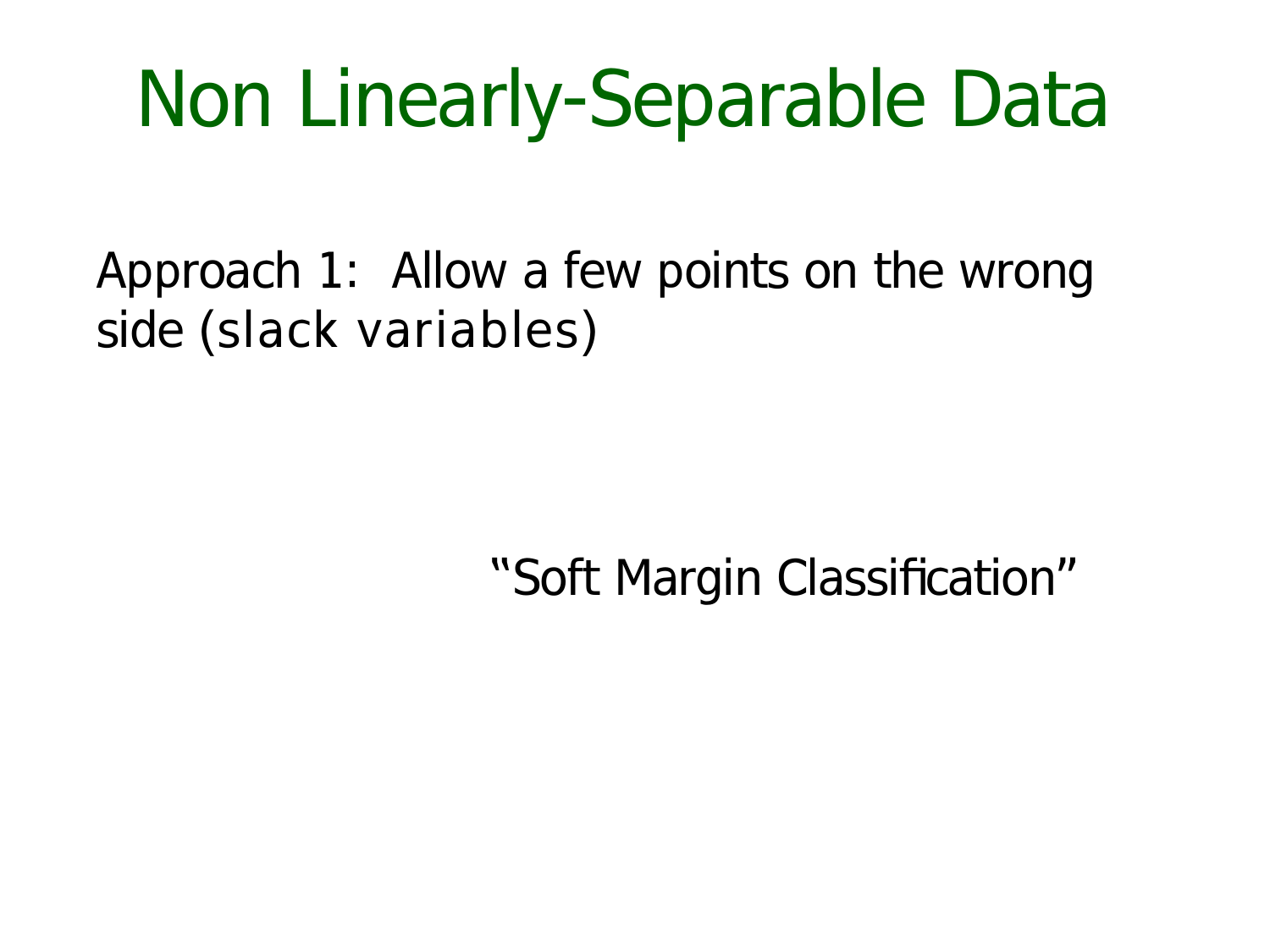

# Non Linearly-Separable Data
Approach 1:  Allow a few points on the wrong side (slack variables)

“Soft Margin Classification”